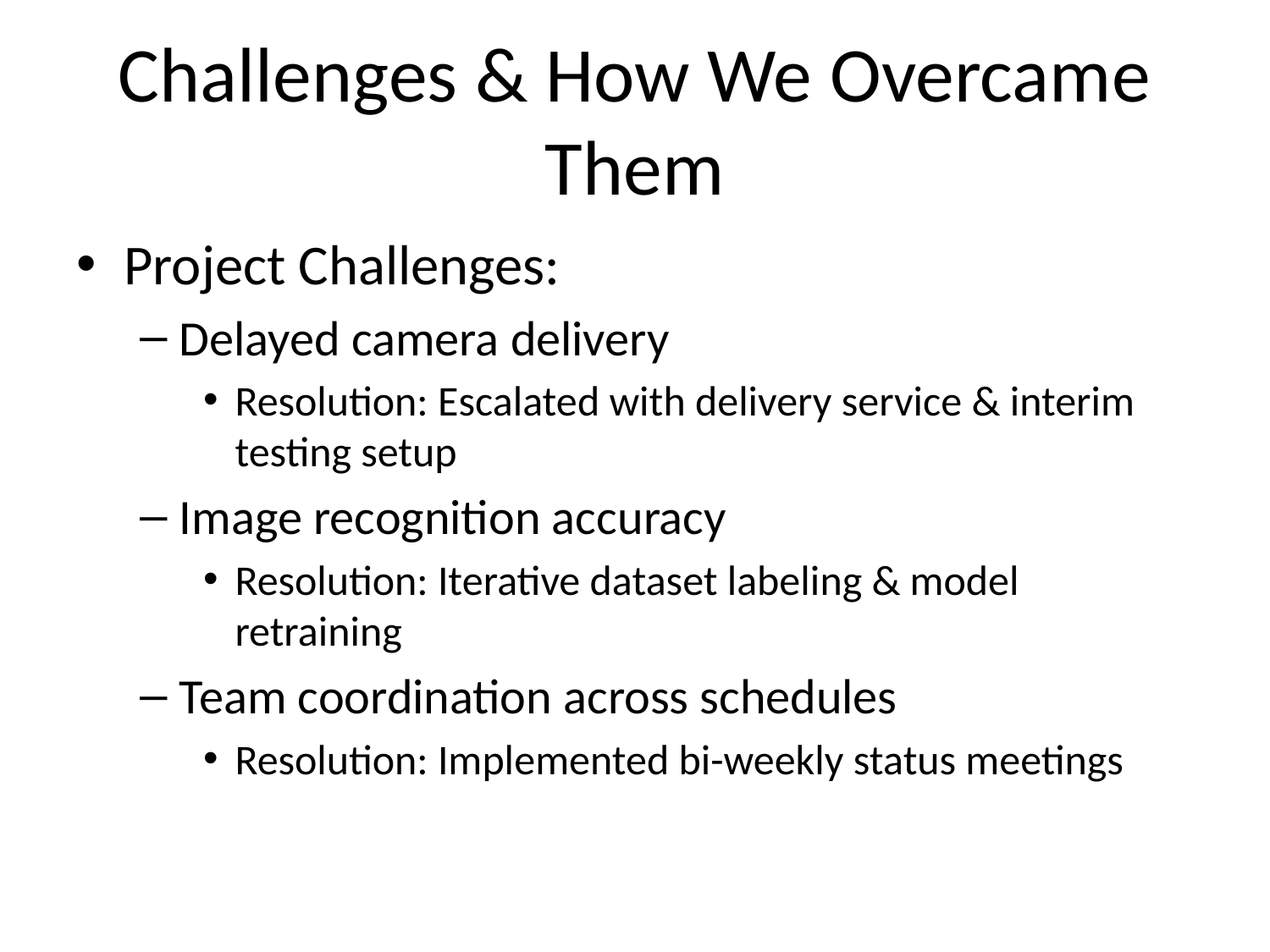

# Challenges & How We Overcame Them
Project Challenges:
Delayed camera delivery
Resolution: Escalated with delivery service & interim testing setup
Image recognition accuracy
Resolution: Iterative dataset labeling & model retraining
Team coordination across schedules
Resolution: Implemented bi-weekly status meetings